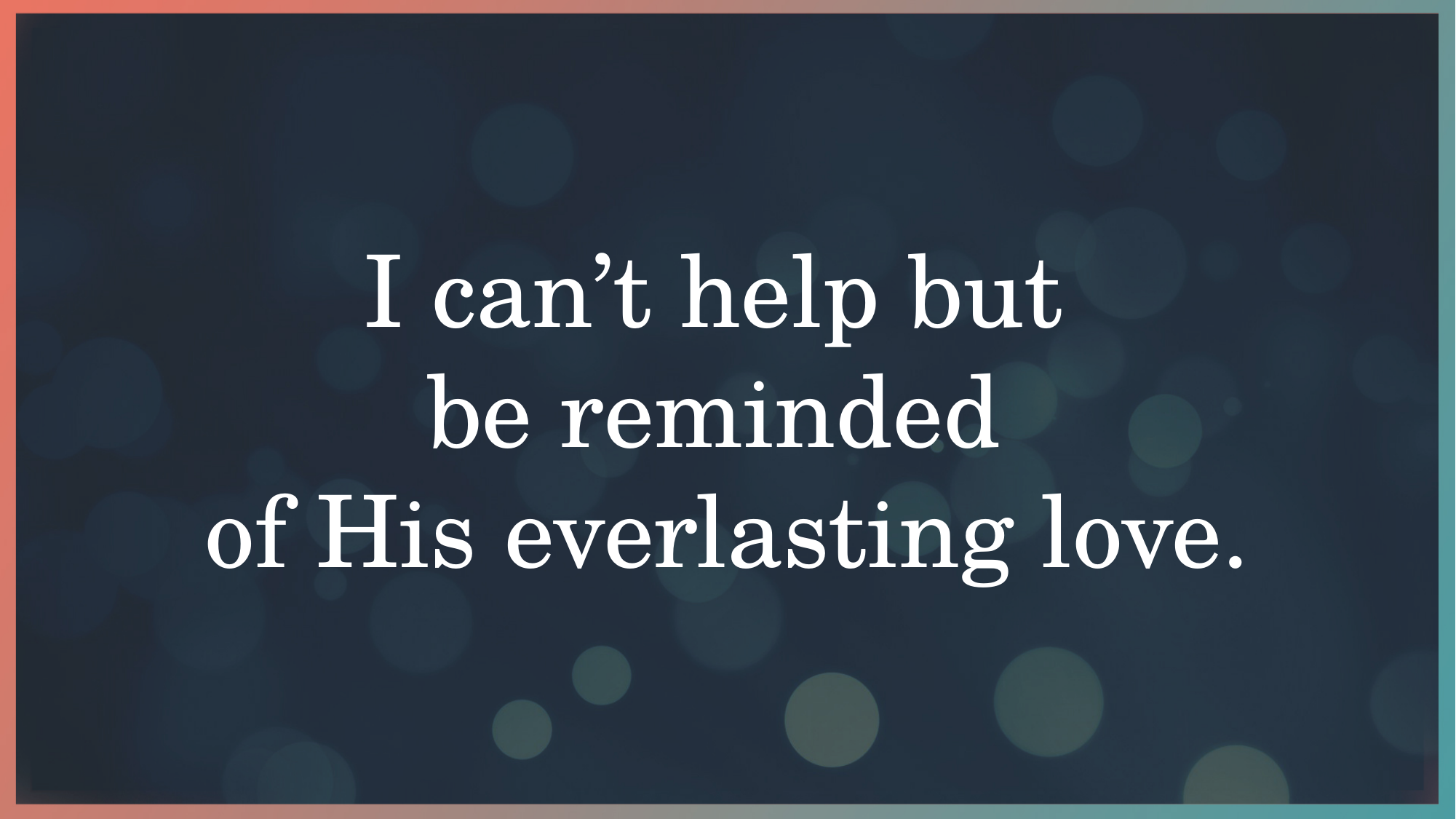

I can’t help but
be reminded
of His everlasting love.